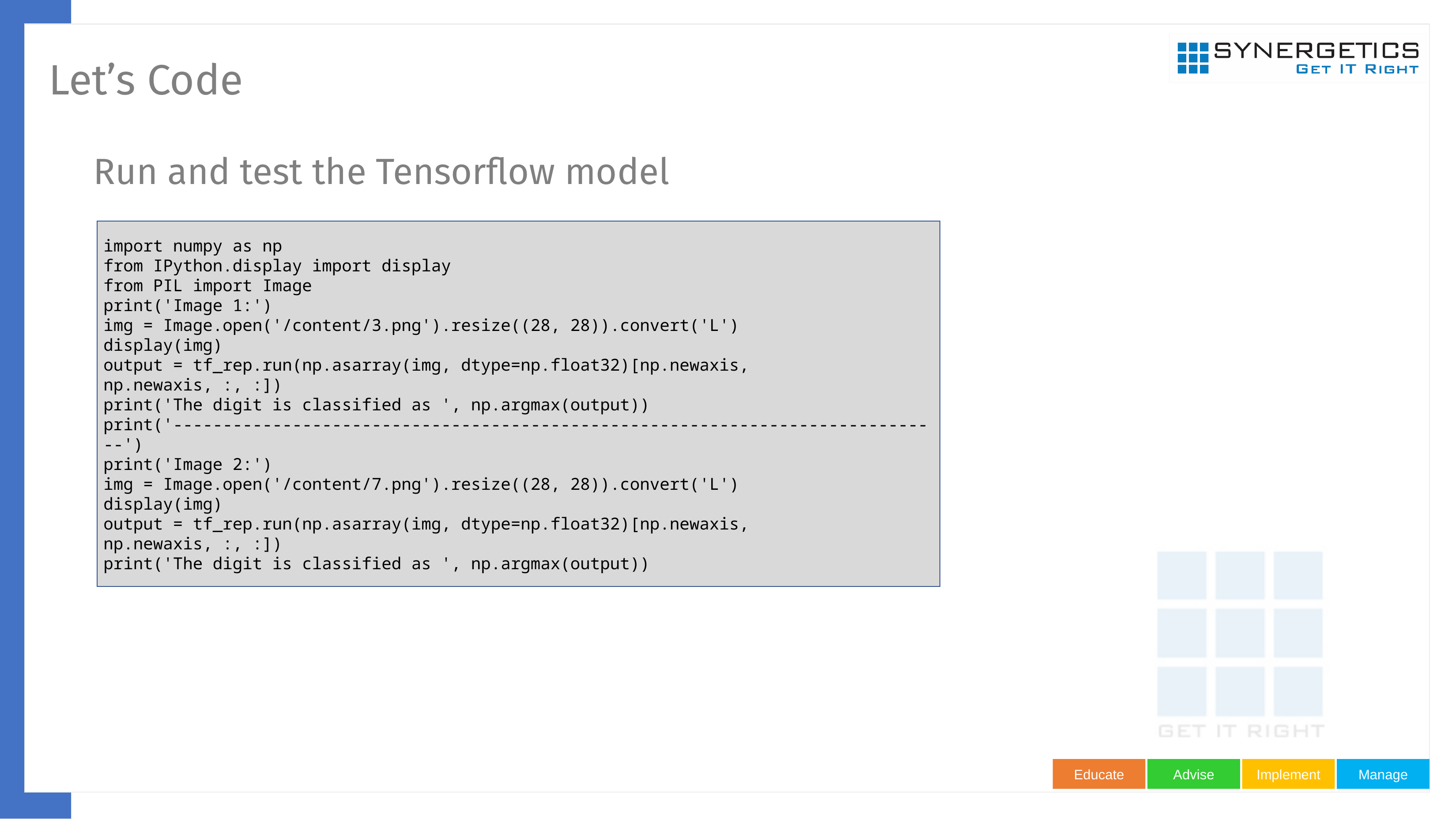

# Let’s Code
Run and test the Tensorflow model
import numpy as np
from IPython.display import display
from PIL import Image
print('Image 1:')
img = Image.open('/content/3.png').resize((28, 28)).convert('L')
display(img)
output = tf_rep.run(np.asarray(img, dtype=np.float32)[np.newaxis, np.newaxis, :, :])
print('The digit is classified as ', np.argmax(output))
print('------------------------------------------------------------------------------')
print('Image 2:')
img = Image.open('/content/7.png').resize((28, 28)).convert('L')
display(img)
output = tf_rep.run(np.asarray(img, dtype=np.float32)[np.newaxis, np.newaxis, :, :])
print('The digit is classified as ', np.argmax(output))